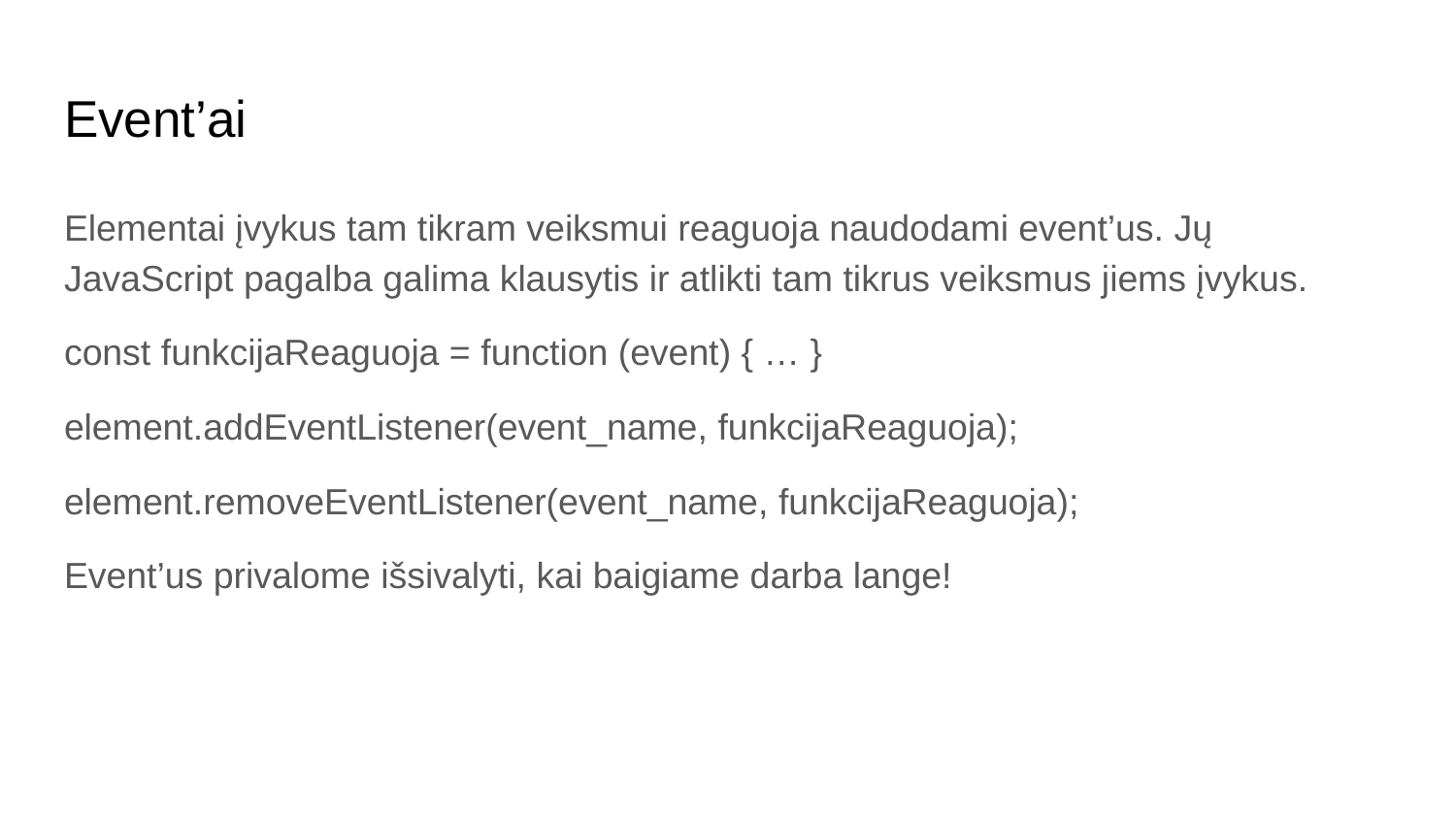

# Event’ai
Elementai įvykus tam tikram veiksmui reaguoja naudodami event’us. Jų JavaScript pagalba galima klausytis ir atlikti tam tikrus veiksmus jiems įvykus.
const funkcijaReaguoja = function (event) { … }
element.addEventListener(event_name, funkcijaReaguoja);
element.removeEventListener(event_name, funkcijaReaguoja);
Event’us privalome išsivalyti, kai baigiame darba lange!